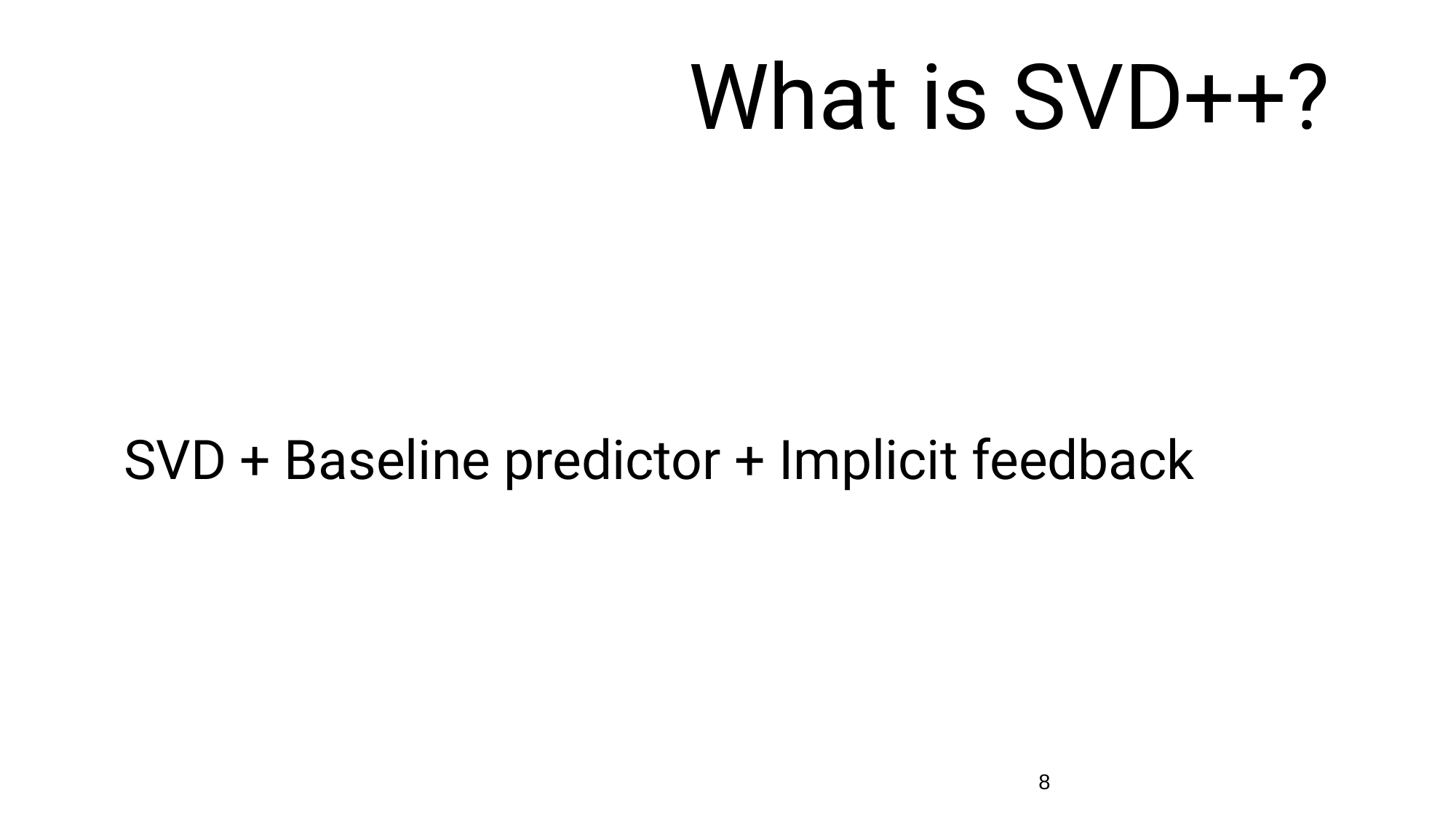

What is SVD++?
SVD + Baseline predictor + Implicit feedback
8